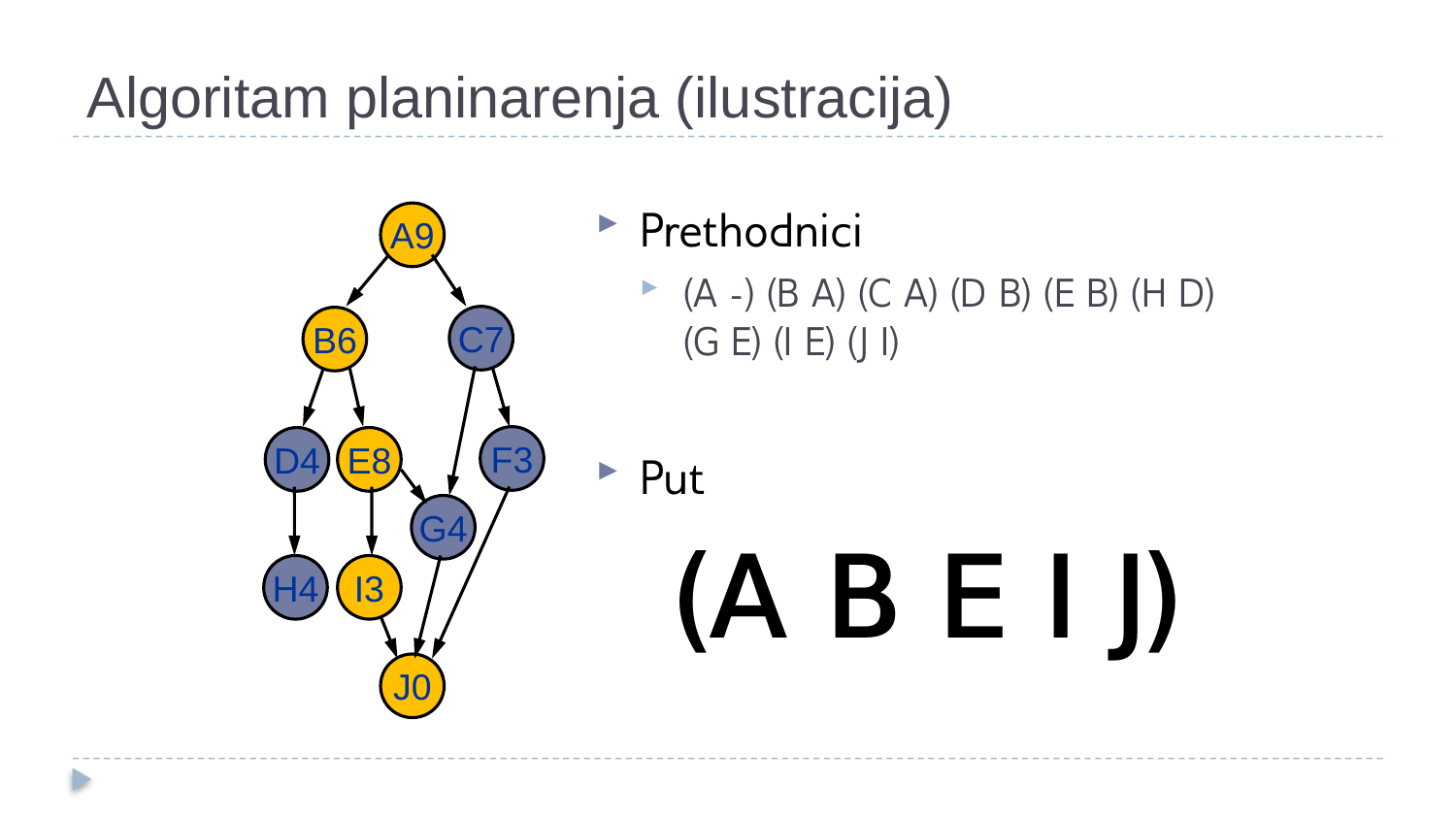

# Algoritam planinarenja (ilustracija)

Prethodnici
(A -) (B A) (C A) (D B) (E B) (H D) (G E) (I E) (J I)

Put
(A B E I J)

A9

C7
B6

F3
D4
E8

G4
H4
I3

J0